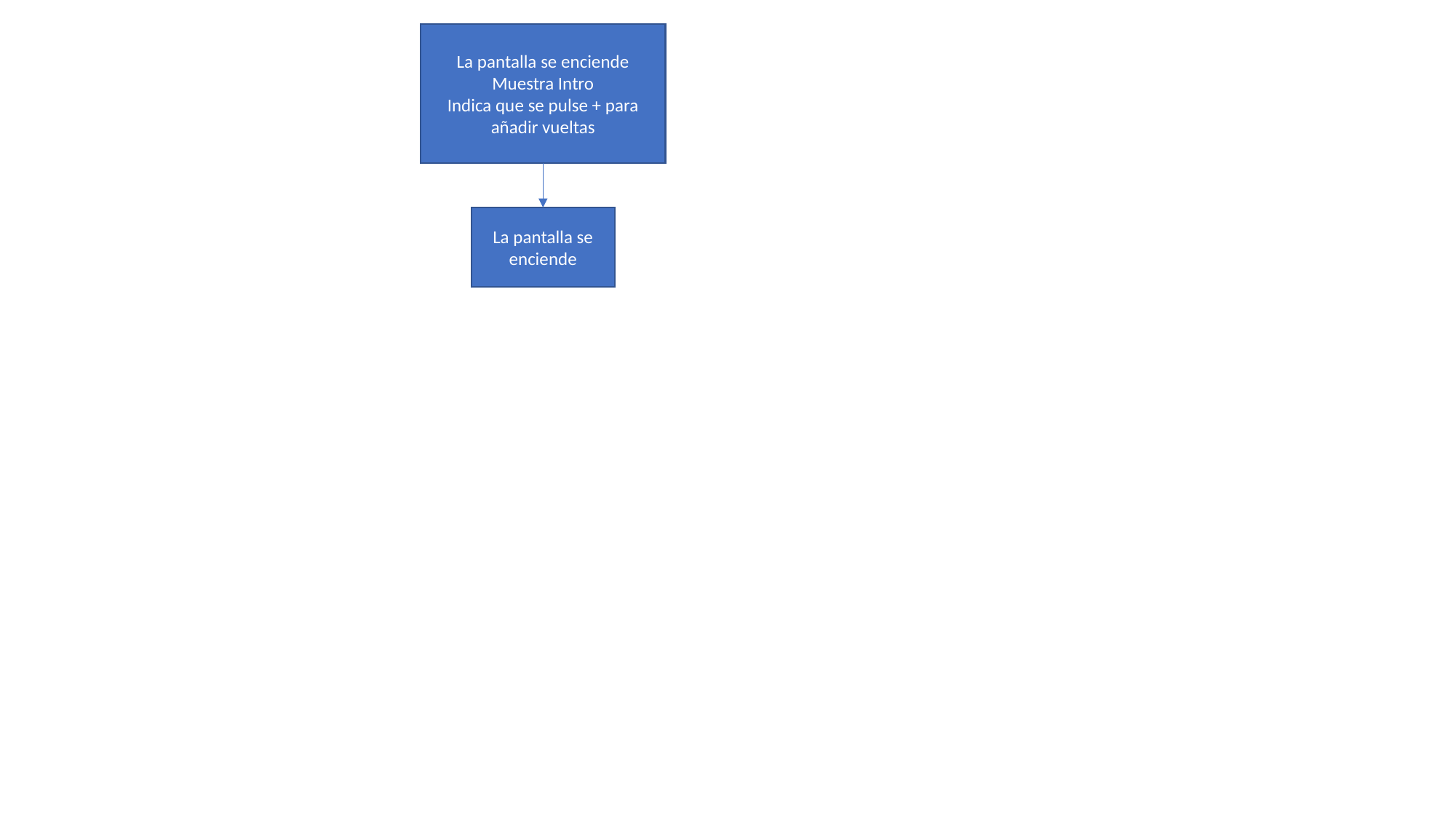

La pantalla se enciende
Muestra Intro
Indica que se pulse + para añadir vueltas
La pantalla se enciende